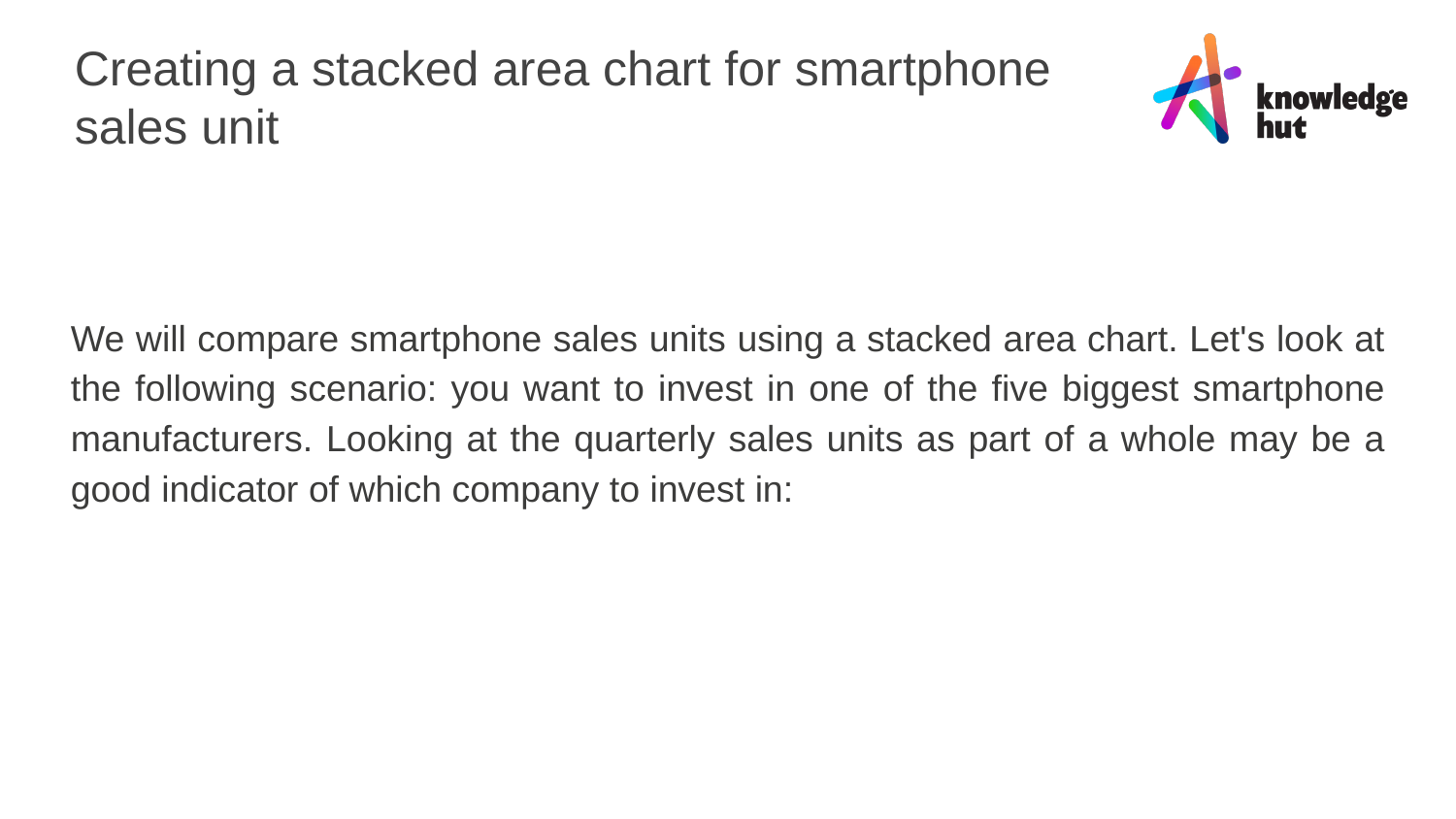

Creating a stacked area chart for smartphone sales unit
We will compare smartphone sales units using a stacked area chart. Let's look at the following scenario: you want to invest in one of the five biggest smartphone manufacturers. Looking at the quarterly sales units as part of a whole may be a good indicator of which company to invest in: